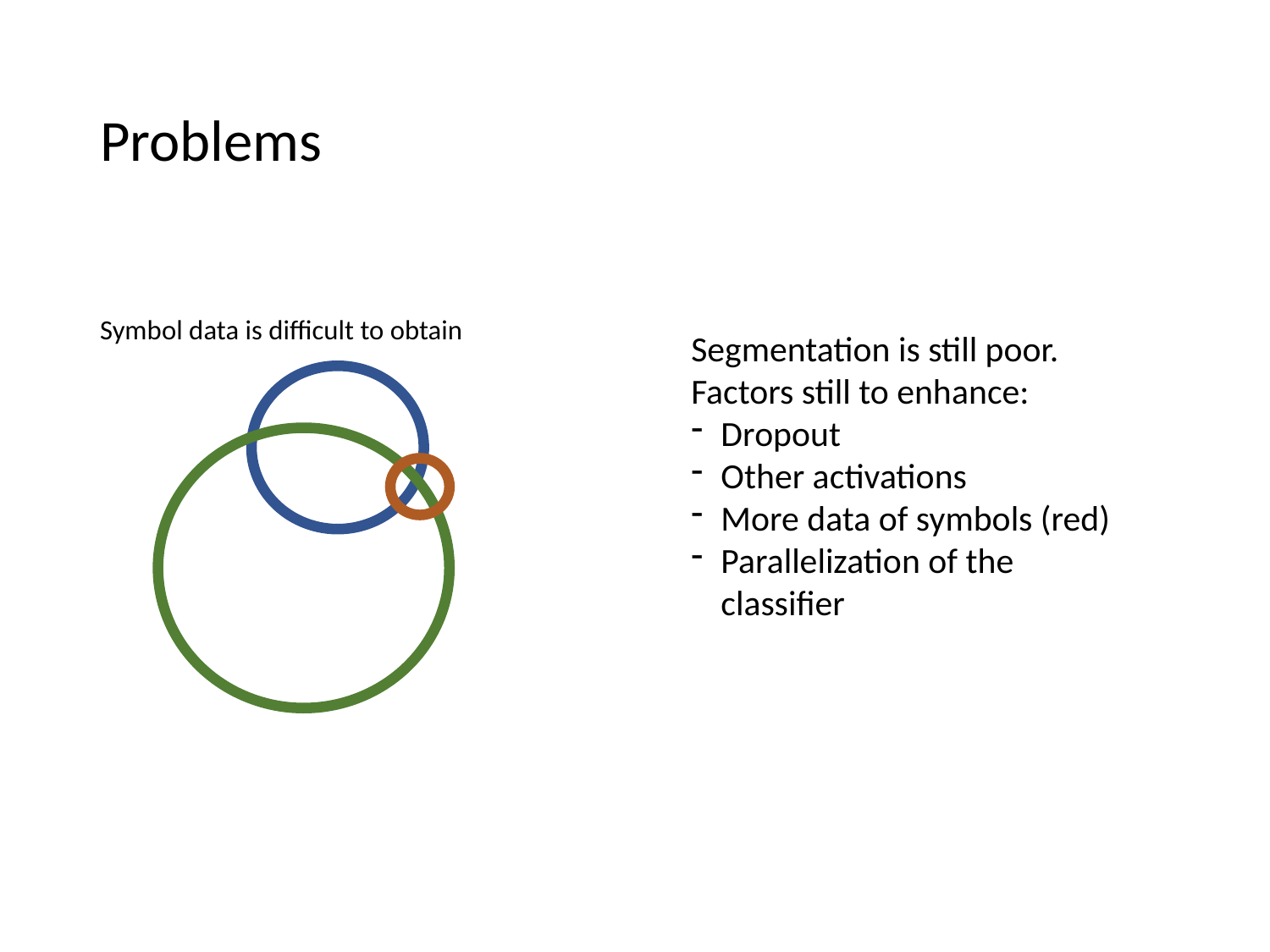

# Problems
Symbol data is difficult to obtain
Segmentation is still poor. Factors still to enhance:
Dropout
Other activations
More data of symbols (red)
Parallelization of the classifier